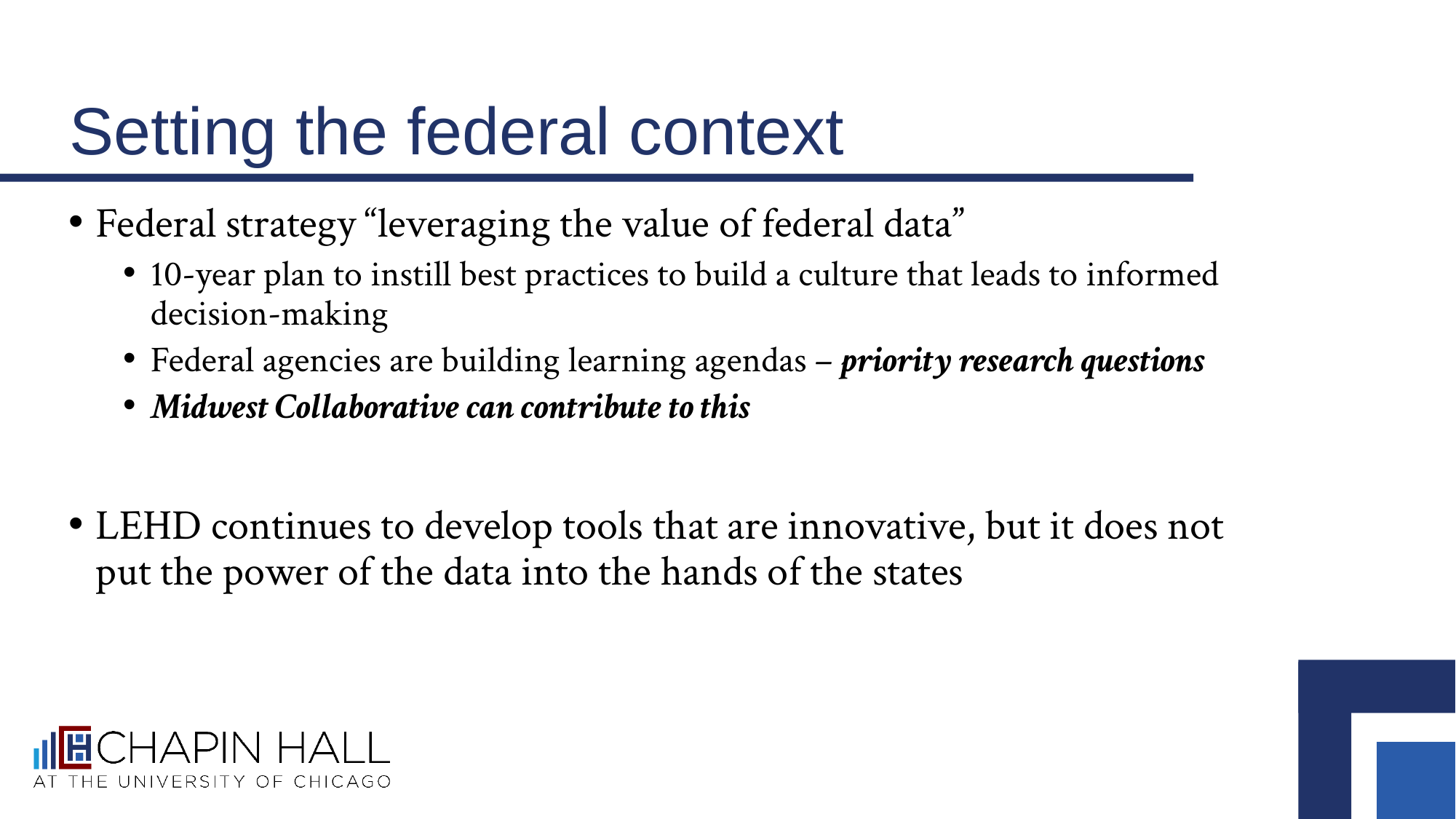

# Setting the federal context
Federal strategy “leveraging the value of federal data”
10-year plan to instill best practices to build a culture that leads to informed decision-making
Federal agencies are building learning agendas – priority research questions
Midwest Collaborative can contribute to this

LEHD continues to develop tools that are innovative, but it does not put the power of the data into the hands of the states